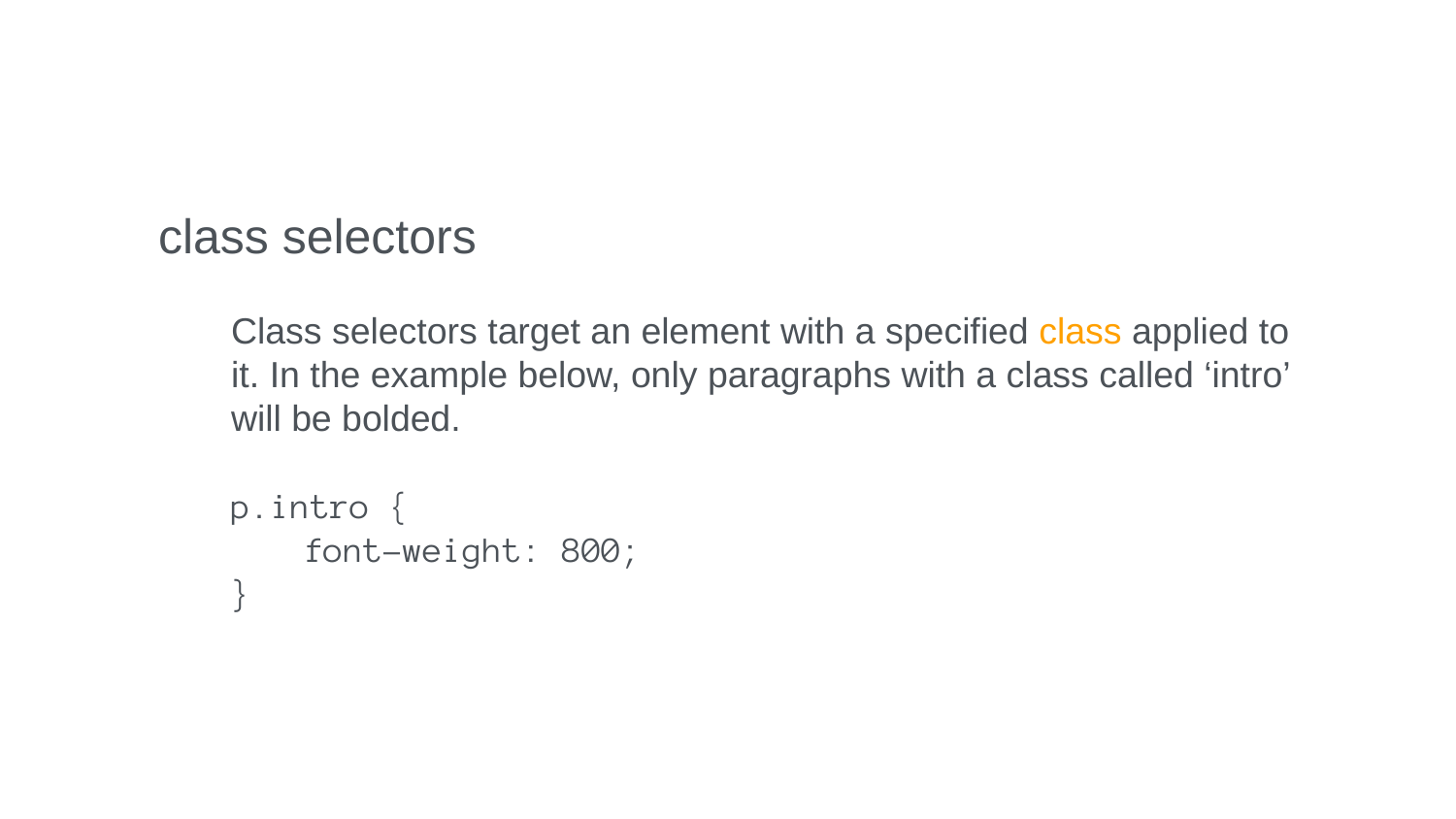

class selectors

Class selectors target an element with a specified class applied to it. In the example below, only paragraphs with a class called ‘intro’ will be bolded.

p.intro {
font-weight: 800;
}